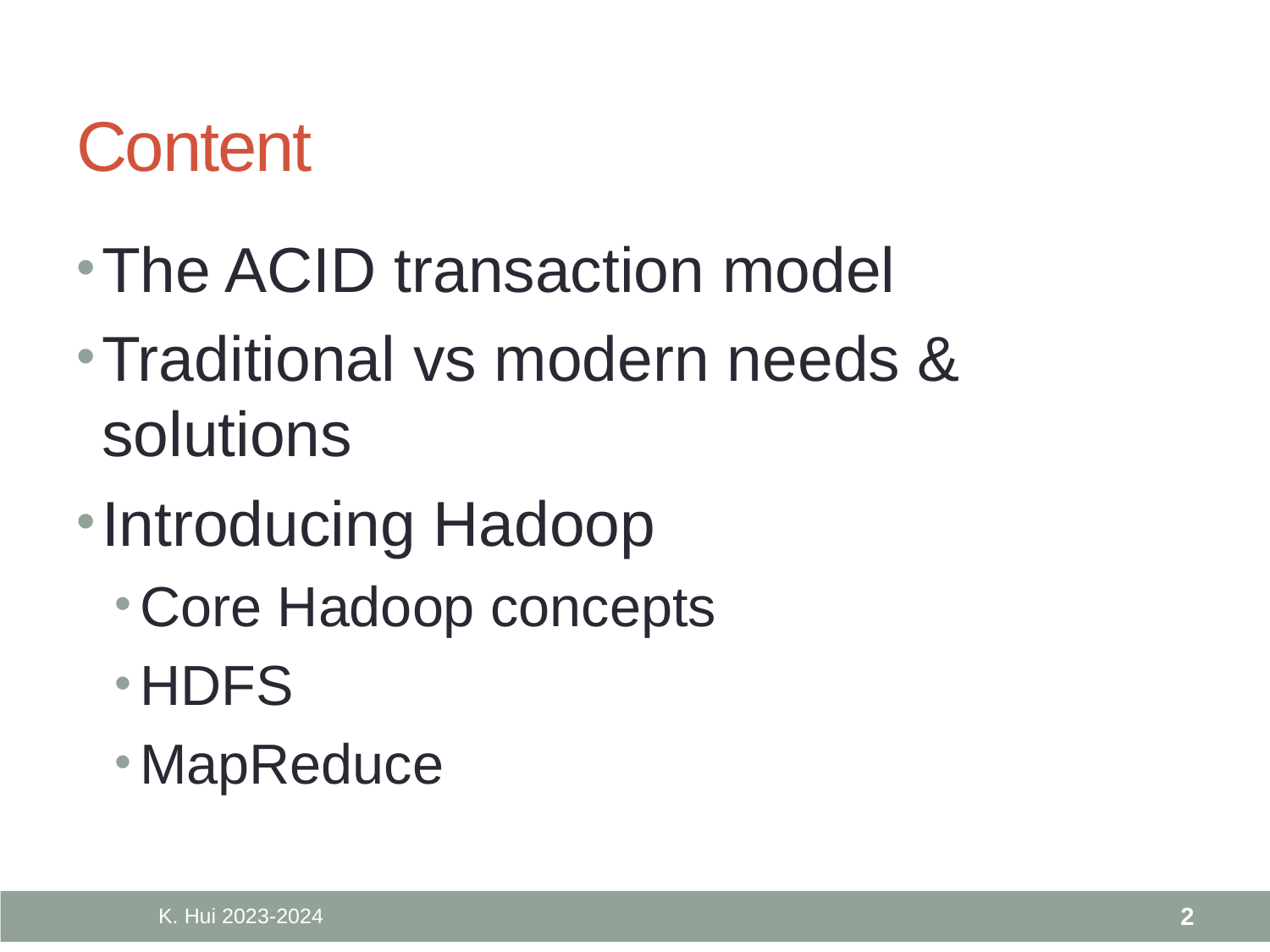

# Content
The ACID transaction model
Traditional vs modern needs & solutions
Introducing Hadoop
Core Hadoop concepts
HDFS
MapReduce
K. Hui 2023-2024
2